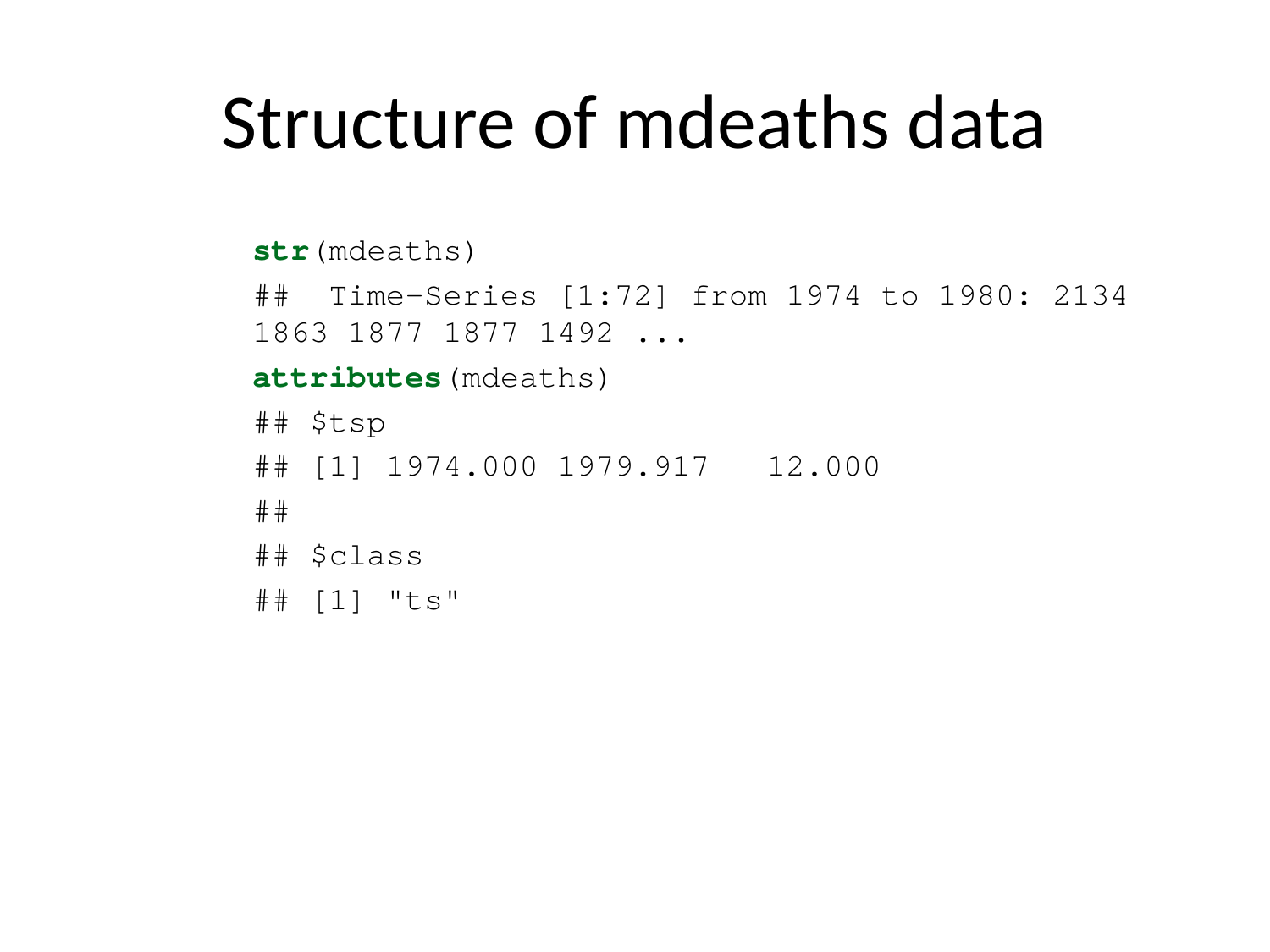

# Structure of mdeaths data
str(mdeaths)
##  Time-Series [1:72] from 1974 to 1980: 2134 1863 1877 1877 1492 ...
attributes(mdeaths)
## $tsp
## [1] 1974.000 1979.917   12.000
##
## $class
## [1] "ts"